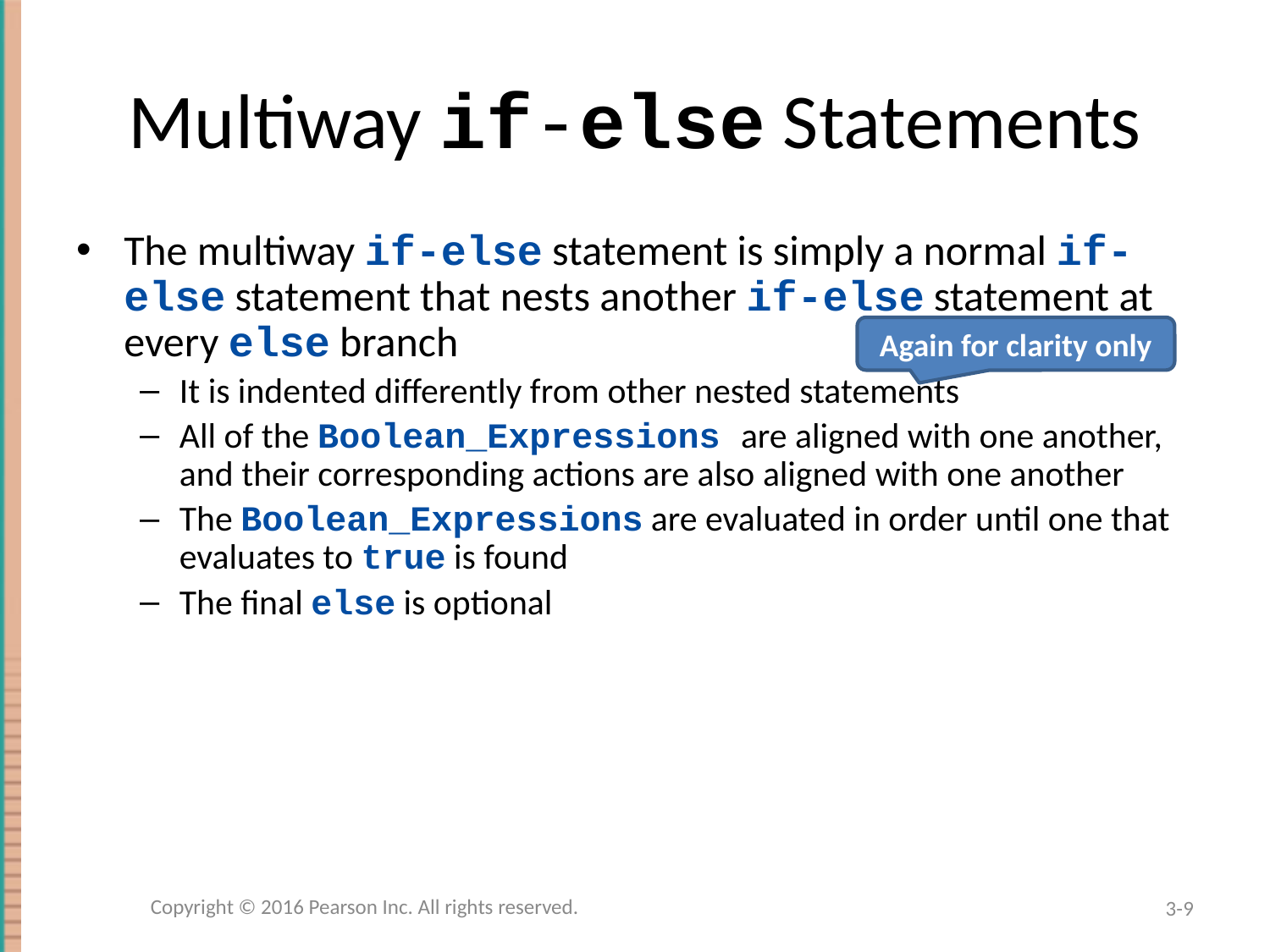

# Multiway if-else Statements
The multiway if-else statement is simply a normal if-else statement that nests another if-else statement at every else branch
It is indented differently from other nested statements
All of the Boolean_Expressions are aligned with one another, and their corresponding actions are also aligned with one another
The Boolean_Expressions are evaluated in order until one that evaluates to true is found
The final else is optional
Again for clarity only
Copyright © 2016 Pearson Inc. All rights reserved.
3-9